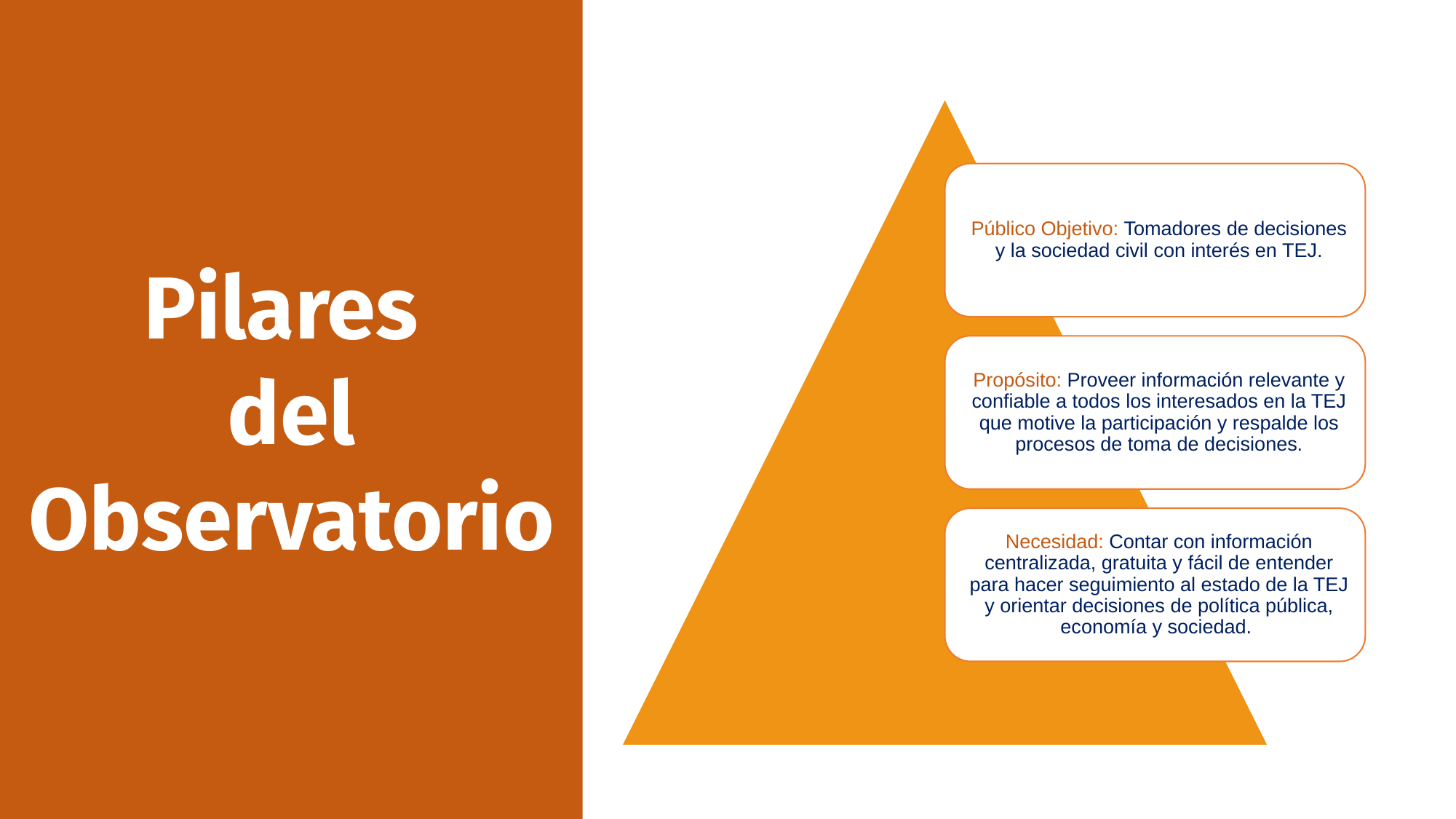

Pilares
del Observatorio
Público Objetivo: Tomadores de decisiones y la sociedad civil con interés en TEJ.
Propósito: Proveer información relevante y confiable a todos los interesados en la TEJ que motive la participación y respalde los procesos de toma de decisiones.
Necesidad: Contar con información centralizada, gratuita y fácil de entender para hacer seguimiento al estado de la TEJ y orientar decisiones de política pública, economía y sociedad.